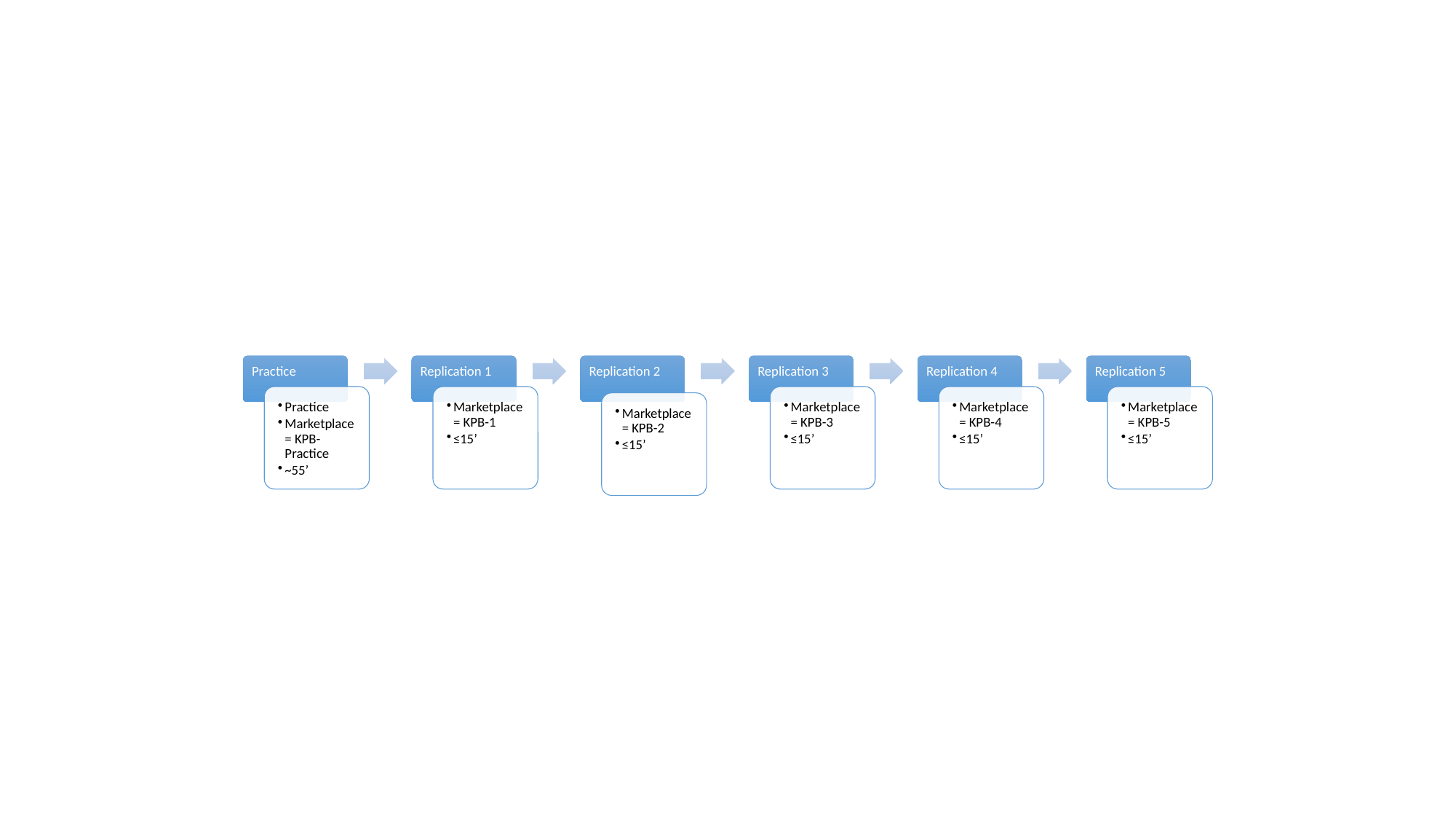

Practice
Practice
Marketplace = KPB-Practice
~55’

Replication 1
Marketplace = KPB-1
≤15’

Replication 2
Marketplace = KPB-2
≤15’

Replication 3
Marketplace = KPB-3
≤15’

Replication 4
Marketplace = KPB-4
≤15’

Replication 5
Marketplace = KPB-5
≤15’